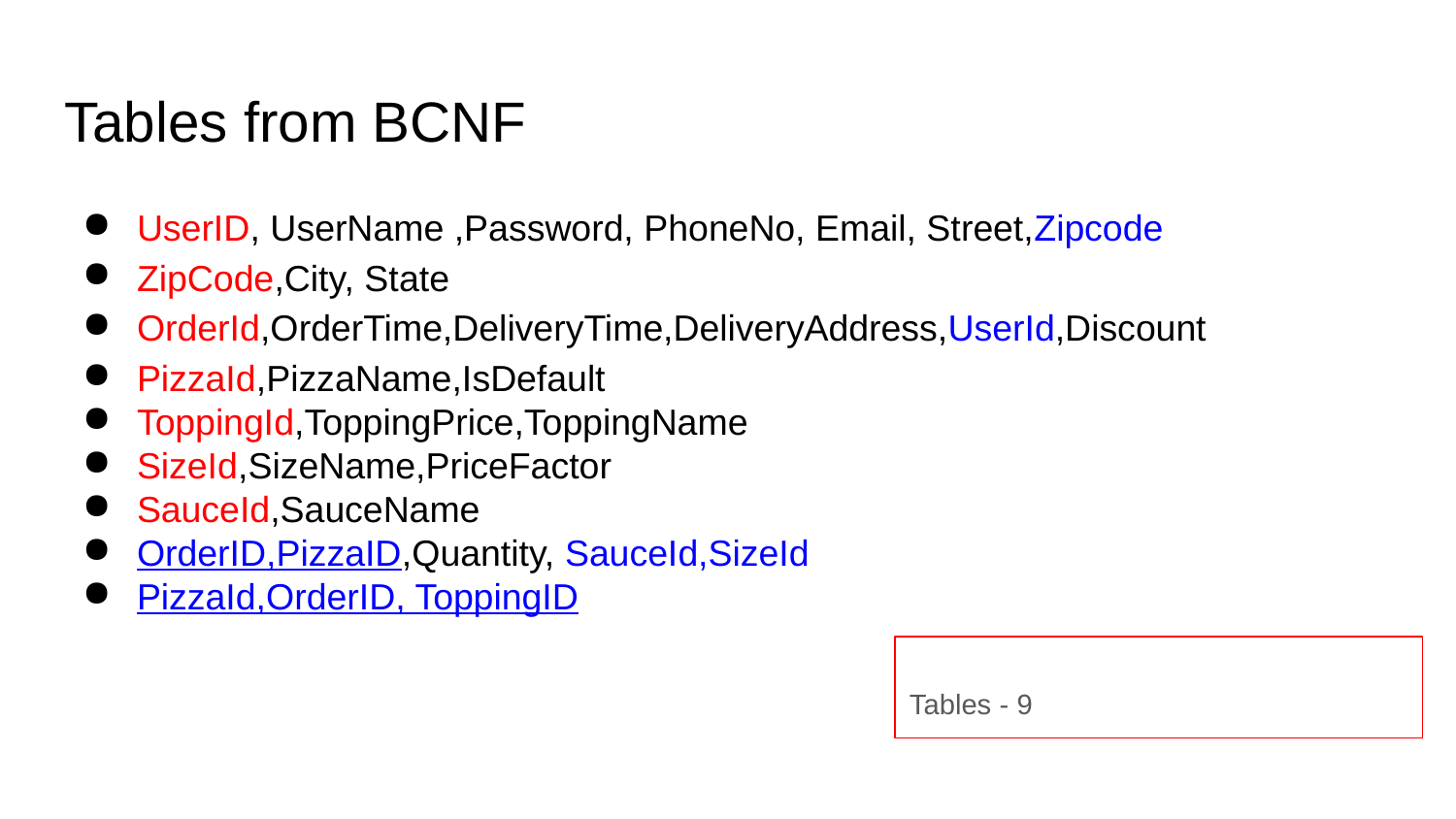

# Tables from BCNF
UserID, UserName ,Password, PhoneNo, Email, Street,Zipcode
ZipCode,City, State
OrderId,OrderTime,DeliveryTime,DeliveryAddress,UserId,Discount
PizzaId,PizzaName,IsDefault
ToppingId,ToppingPrice,ToppingName
SizeId,SizeName,PriceFactor
SauceId,SauceName
OrderID,PizzaID,Quantity, SauceId,SizeId
PizzaId,OrderID, ToppingID

Tables - 9